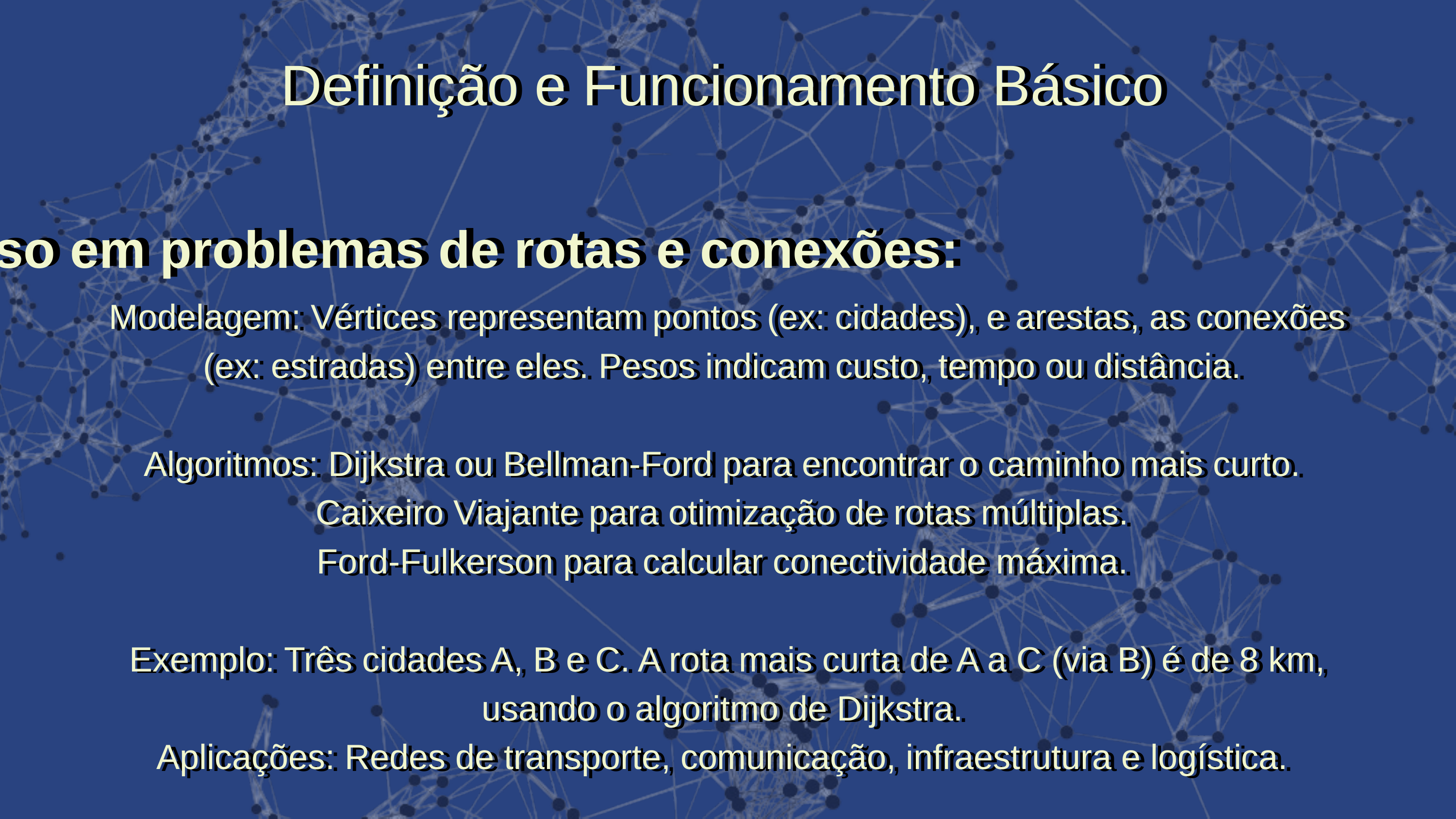

Definição e Funcionamento Básico
Definição e Funcionamento Básico
Uso em problemas de rotas e conexões:
Uso em problemas de rotas e conexões:
 Modelagem: Vértices representam pontos (ex: cidades), e arestas, as conexões (ex: estradas) entre eles. Pesos indicam custo, tempo ou distância.

Algoritmos: Dijkstra ou Bellman-Ford para encontrar o caminho mais curto.
Caixeiro Viajante para otimização de rotas múltiplas.
Ford-Fulkerson para calcular conectividade máxima.

 Exemplo: Três cidades A, B e C. A rota mais curta de A a C (via B) é de 8 km, usando o algoritmo de Dijkstra.
Aplicações: Redes de transporte, comunicação, infraestrutura e logística.
 Modelagem: Vértices representam pontos (ex: cidades), e arestas, as conexões (ex: estradas) entre eles. Pesos indicam custo, tempo ou distância.

Algoritmos: Dijkstra ou Bellman-Ford para encontrar o caminho mais curto.
Caixeiro Viajante para otimização de rotas múltiplas.
Ford-Fulkerson para calcular conectividade máxima.

 Exemplo: Três cidades A, B e C. A rota mais curta de A a C (via B) é de 8 km, usando o algoritmo de Dijkstra.
Aplicações: Redes de transporte, comunicação, infraestrutura e logística.